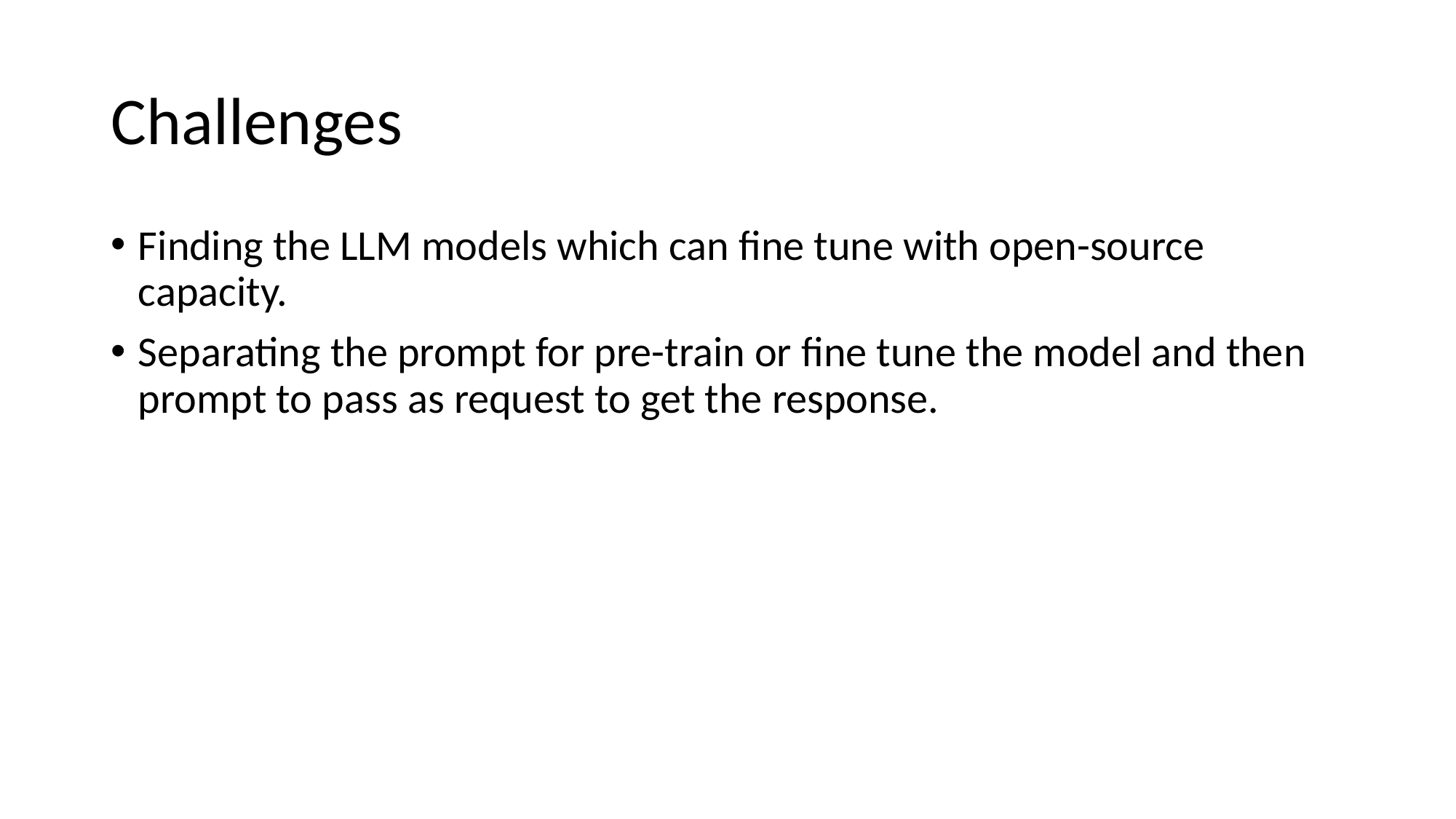

# Challenges
Finding the LLM models which can fine tune with open-source capacity.
Separating the prompt for pre-train or fine tune the model and then prompt to pass as request to get the response.